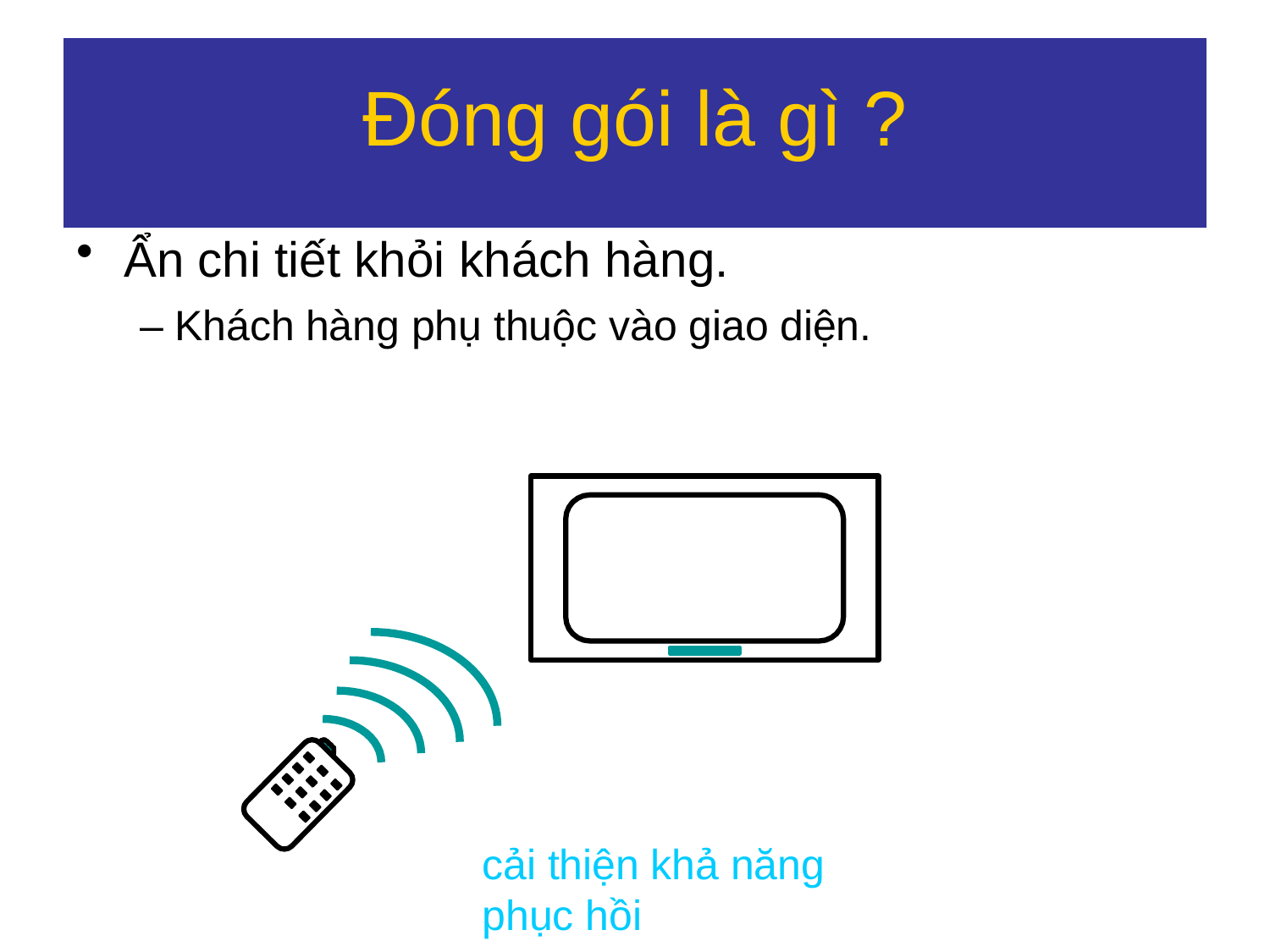

# Đóng gói là gì ?
Ẩn chi tiết khỏi khách hàng.
– Khách hàng phụ thuộc vào giao diện.

cải thiện khả năng phục hồi